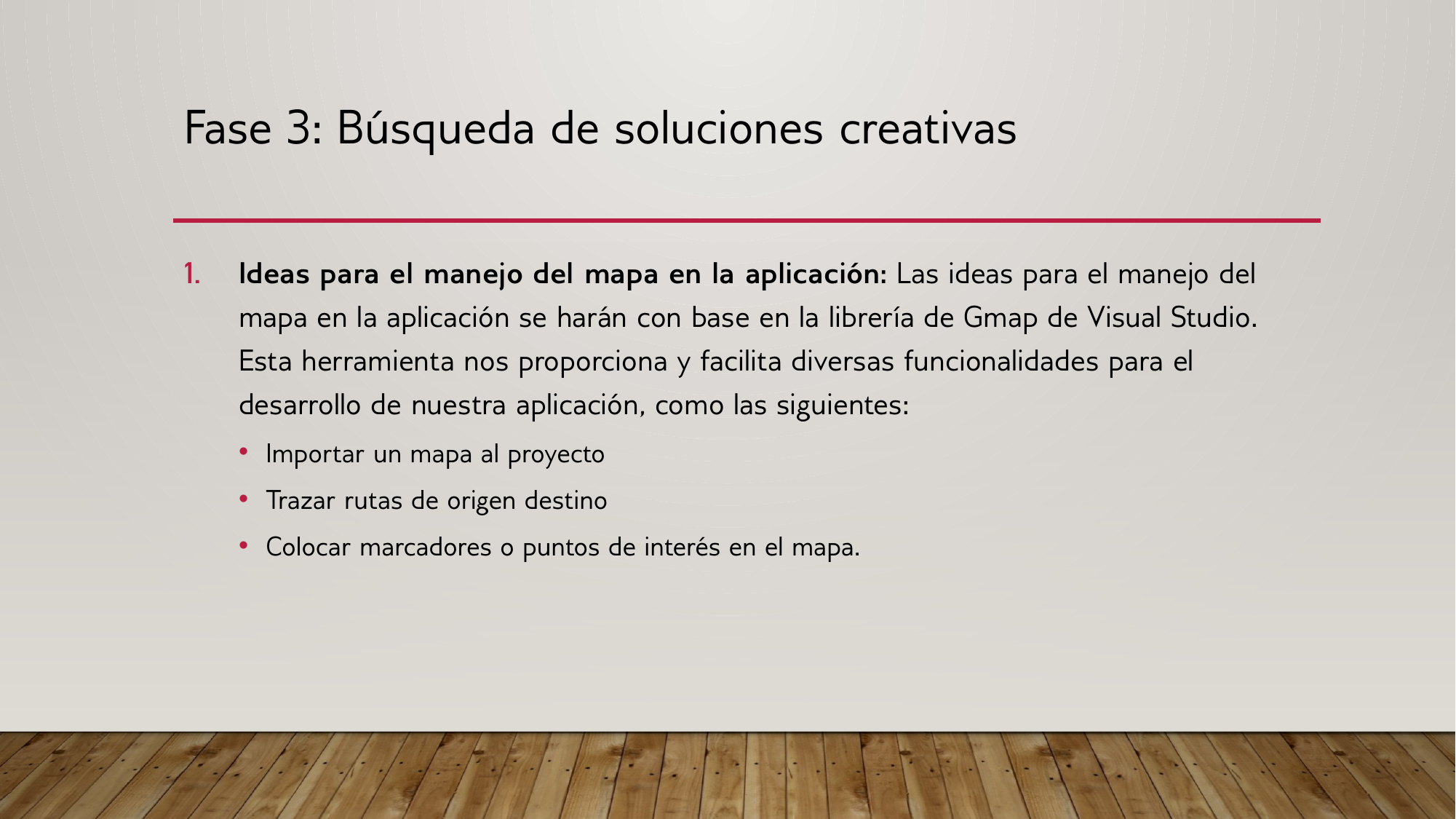

# Fase 3: Búsqueda de soluciones creativas
Ideas para el manejo del mapa en la aplicación: Las ideas para el manejo del mapa en la aplicación se harán con base en la librería de Gmap de Visual Studio. Esta herramienta nos proporciona y facilita diversas funcionalidades para el desarrollo de nuestra aplicación, como las siguientes:
Importar un mapa al proyecto
Trazar rutas de origen destino
Colocar marcadores o puntos de interés en el mapa.